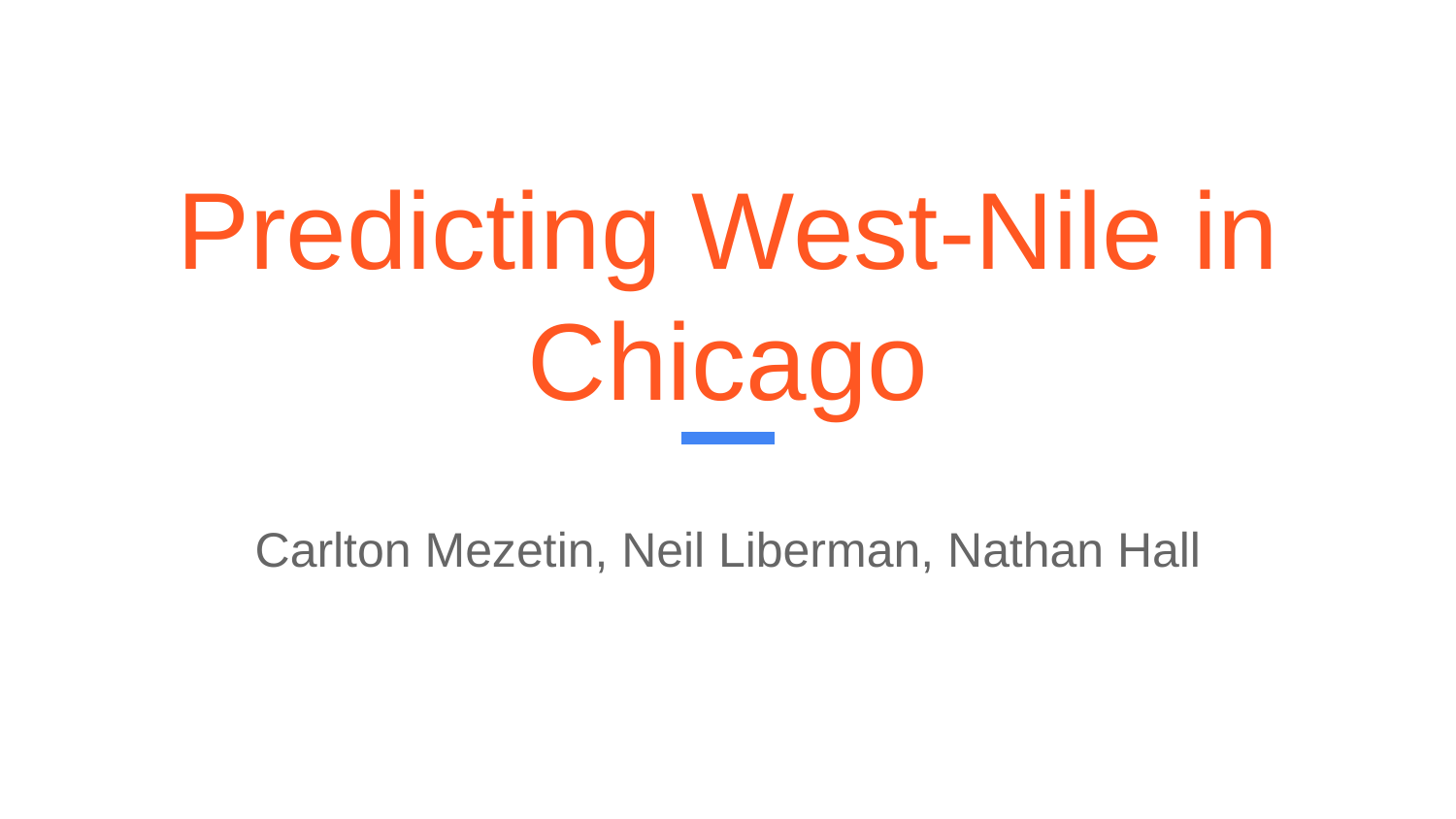

# Predicting West-Nile in Chicago
Carlton Mezetin, Neil Liberman, Nathan Hall